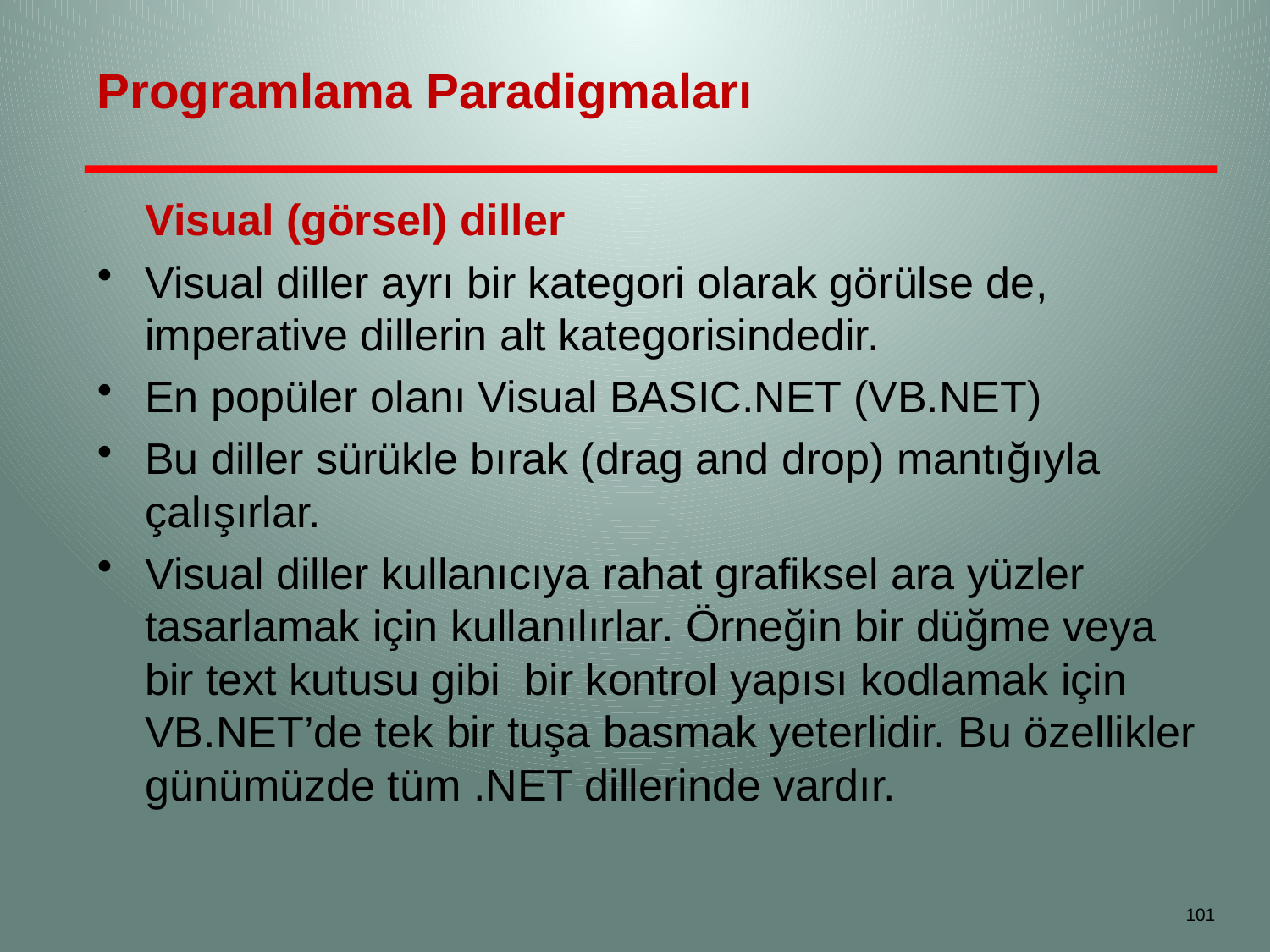

# Programlama Paradigmaları
	Visual (görsel) diller
Visual diller ayrı bir kategori olarak görülse de, imperative dillerin alt kategorisindedir.
En popüler olanı Visual BASIC.NET (VB.NET)
Bu diller sürükle bırak (drag and drop) mantığıyla çalışırlar.
Visual diller kullanıcıya rahat grafiksel ara yüzler tasarlamak için kullanılırlar. Örneğin bir düğme veya bir text kutusu gibi  bir kontrol yapısı kodlamak için VB.NET’de tek bir tuşa basmak yeterlidir. Bu özellikler günümüzde tüm .NET dillerinde vardır.
101